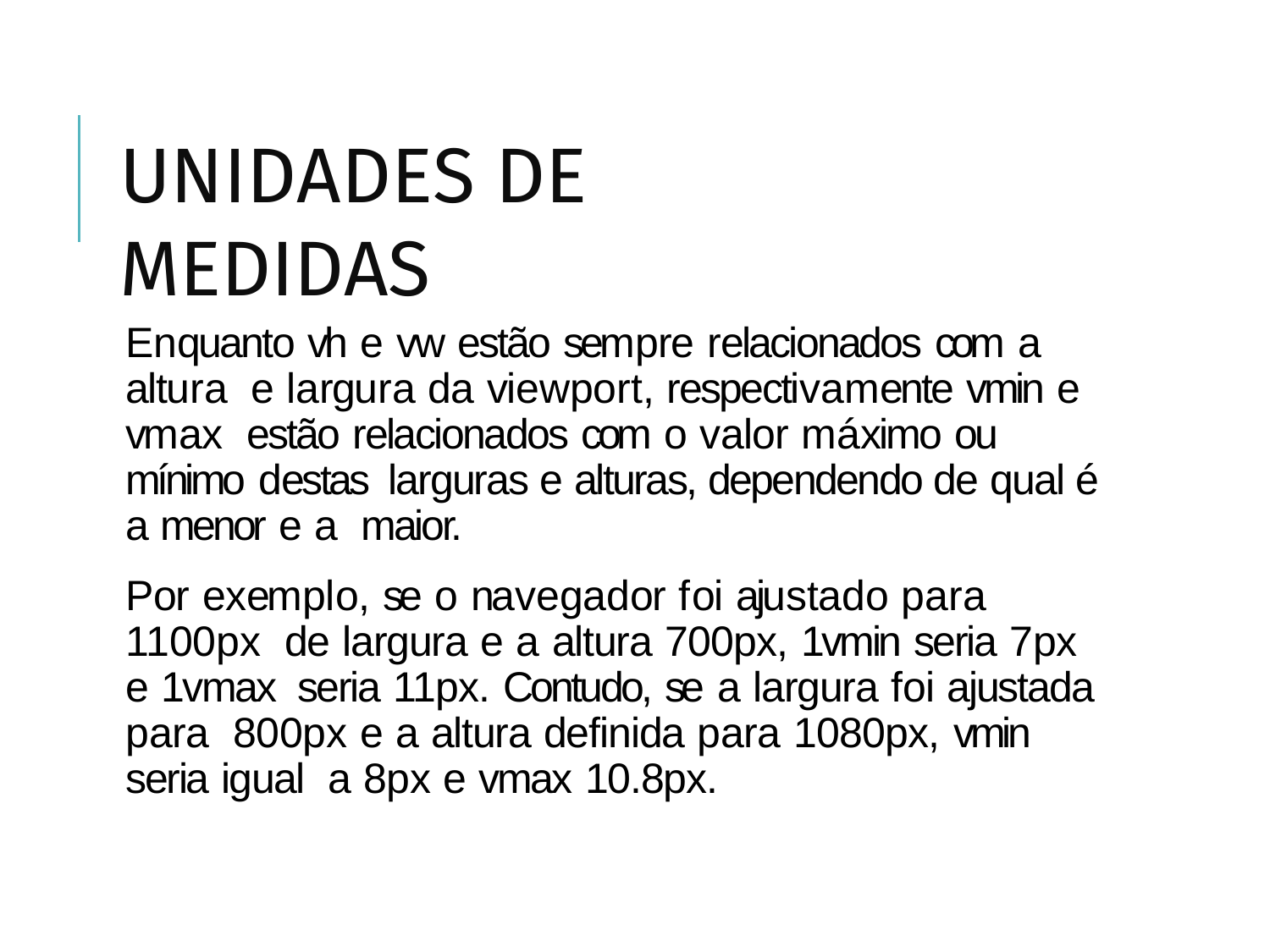

# UNIDADES DE MEDIDAS
Enquanto vh e vw estão sempre relacionados com a altura  e largura da viewport, respectivamente vmin e vmax  estão relacionados com o valor máximo ou mínimo destas  larguras e alturas, dependendo de qual é a menor e a  maior.
Por exemplo, se o navegador foi ajustado para 1100px  de largura e a altura 700px, 1vmin seria 7px e 1vmax  seria 11px. Contudo, se a largura foi ajustada para  800px e a altura definida para 1080px, vmin seria igual  a 8px e vmax 10.8px.